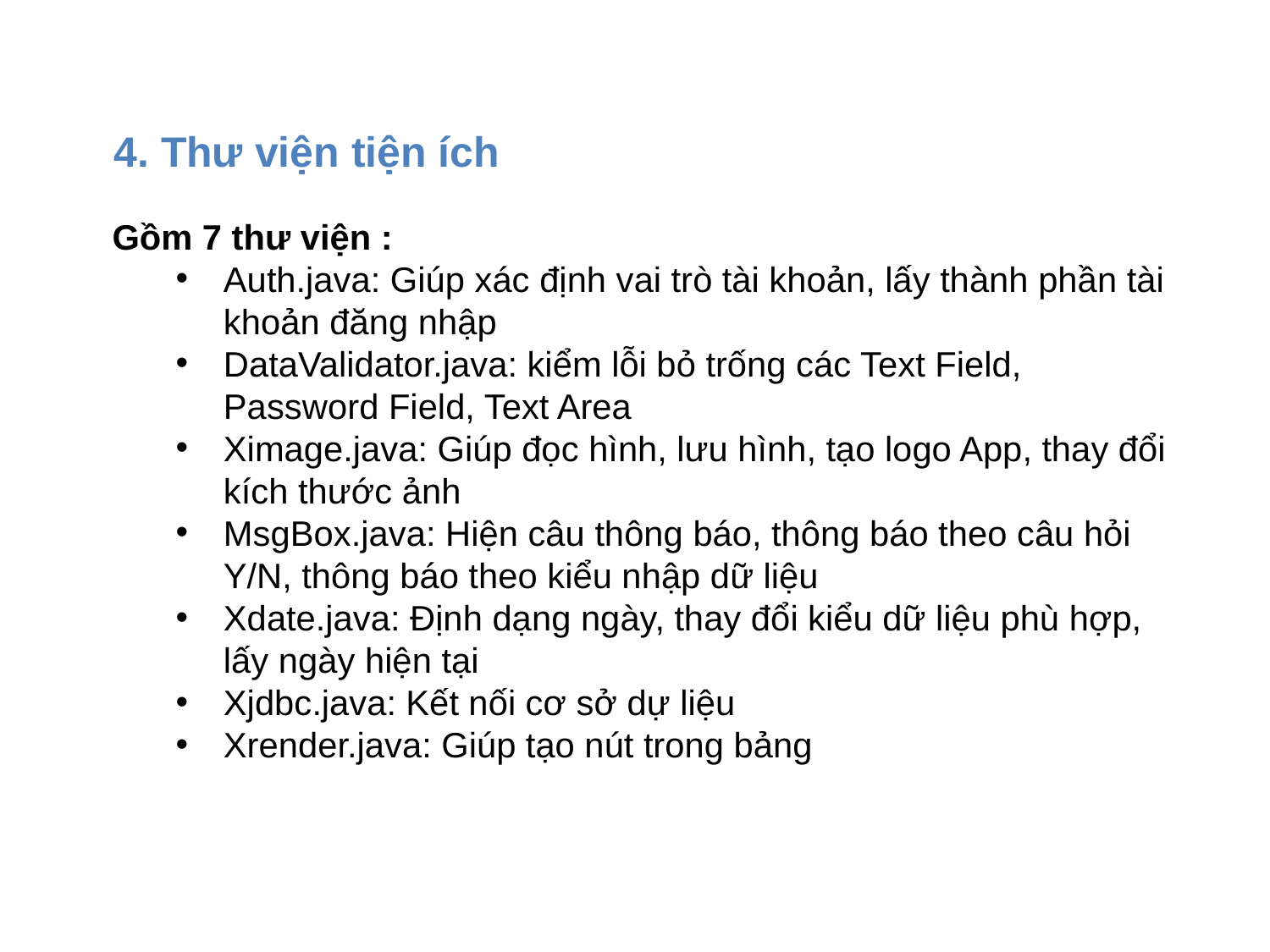

4. Thư viện tiện ích
Gồm 7 thư viện :
Auth.java: Giúp xác định vai trò tài khoản, lấy thành phần tài khoản đăng nhập
DataValidator.java: kiểm lỗi bỏ trống các Text Field, Password Field, Text Area
Ximage.java: Giúp đọc hình, lưu hình, tạo logo App, thay đổi kích thước ảnh
MsgBox.java: Hiện câu thông báo, thông báo theo câu hỏi Y/N, thông báo theo kiểu nhập dữ liệu
Xdate.java: Định dạng ngày, thay đổi kiểu dữ liệu phù hợp, lấy ngày hiện tại
Xjdbc.java: Kết nối cơ sở dự liệu
Xrender.java: Giúp tạo nút trong bảng